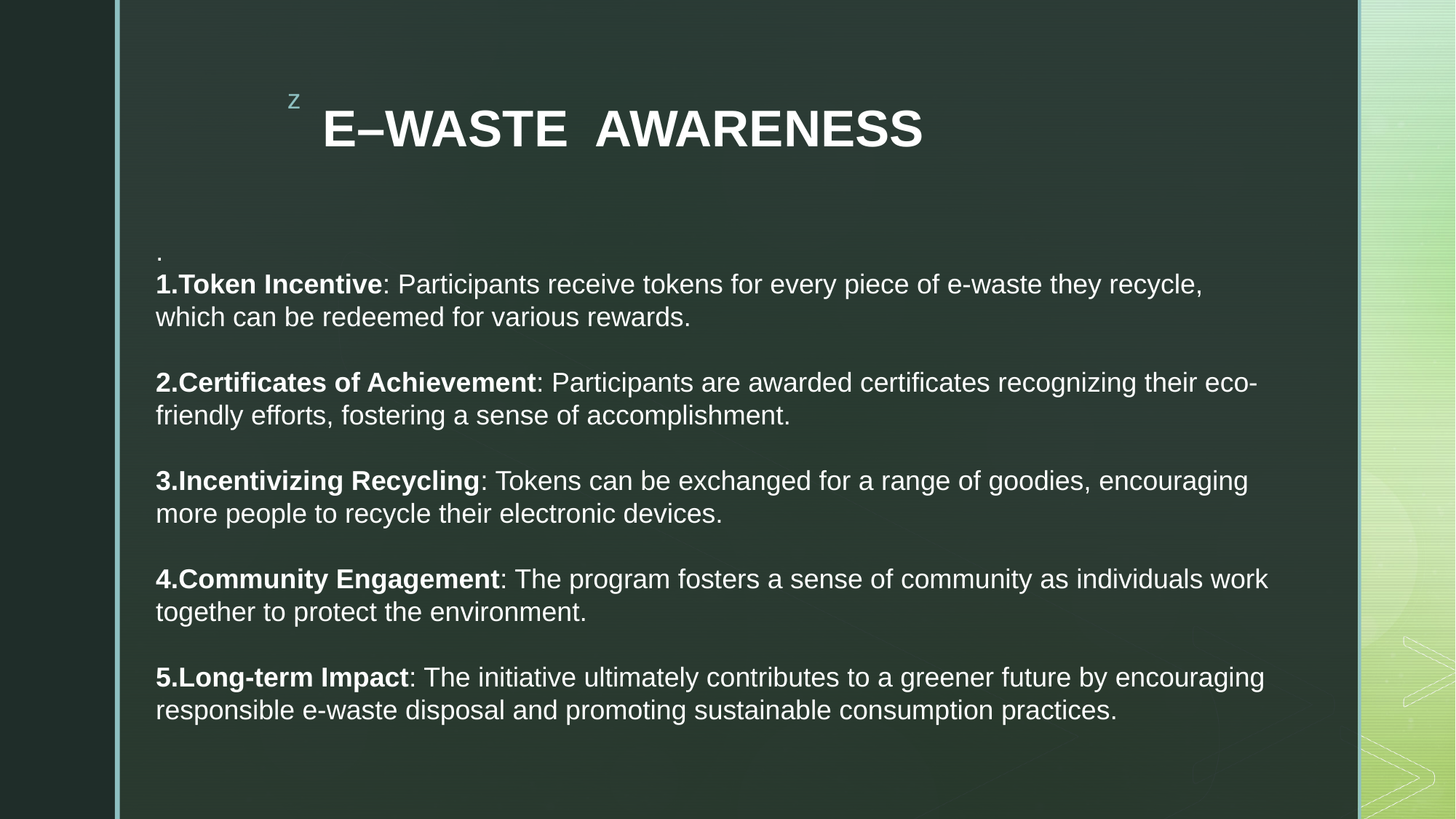

# E–WASTE  AWARENESS
.
1.Token Incentive: Participants receive tokens for every piece of e-waste they recycle, which can be redeemed for various rewards.

2.Certificates of Achievement: Participants are awarded certificates recognizing their eco-friendly efforts, fostering a sense of accomplishment.

3.Incentivizing Recycling: Tokens can be exchanged for a range of goodies, encouraging more people to recycle their electronic devices.

4.Community Engagement: The program fosters a sense of community as individuals work together to protect the environment.

5.Long-term Impact: The initiative ultimately contributes to a greener future by encouraging responsible e-waste disposal and promoting sustainable consumption practices.